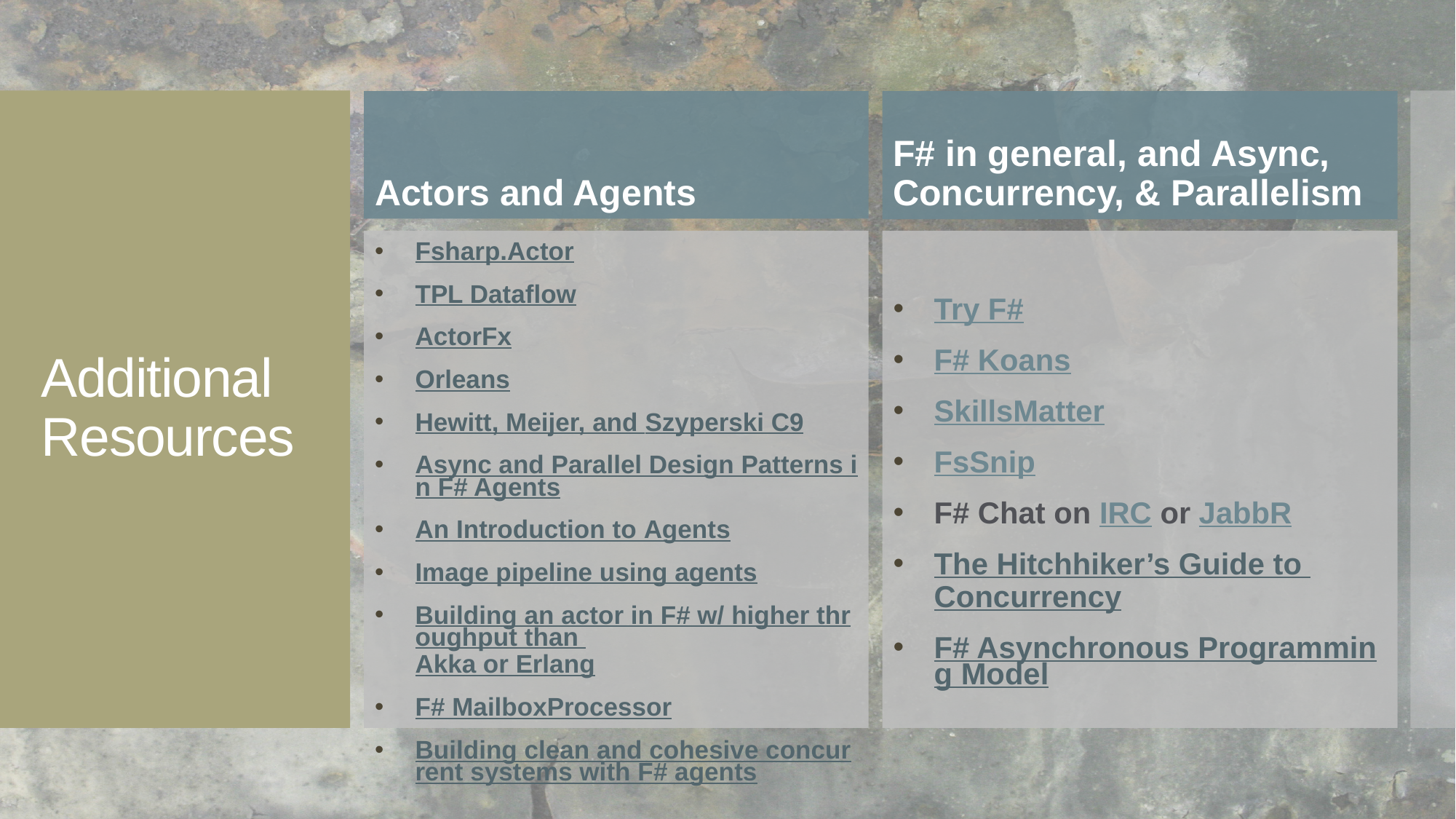

Actors and Agents
F# in general, and Async, Concurrency, & Parallelism
# Additional Resources
Fsharp.Actor
TPL Dataflow
ActorFx
Orleans
Hewitt, Meijer, and Szyperski C9
Async and Parallel Design Patterns in F# Agents
An Introduction to Agents
Image pipeline using agents
Building an actor in F# w/ higher throughput than Akka or Erlang
F# MailboxProcessor
Building clean and cohesive concurrent systems with F# agents
Try F#
F# Koans
SkillsMatter
FsSnip
F# Chat on IRC or JabbR
The Hitchhiker’s Guide to Concurrency
F# Asynchronous Programming Model